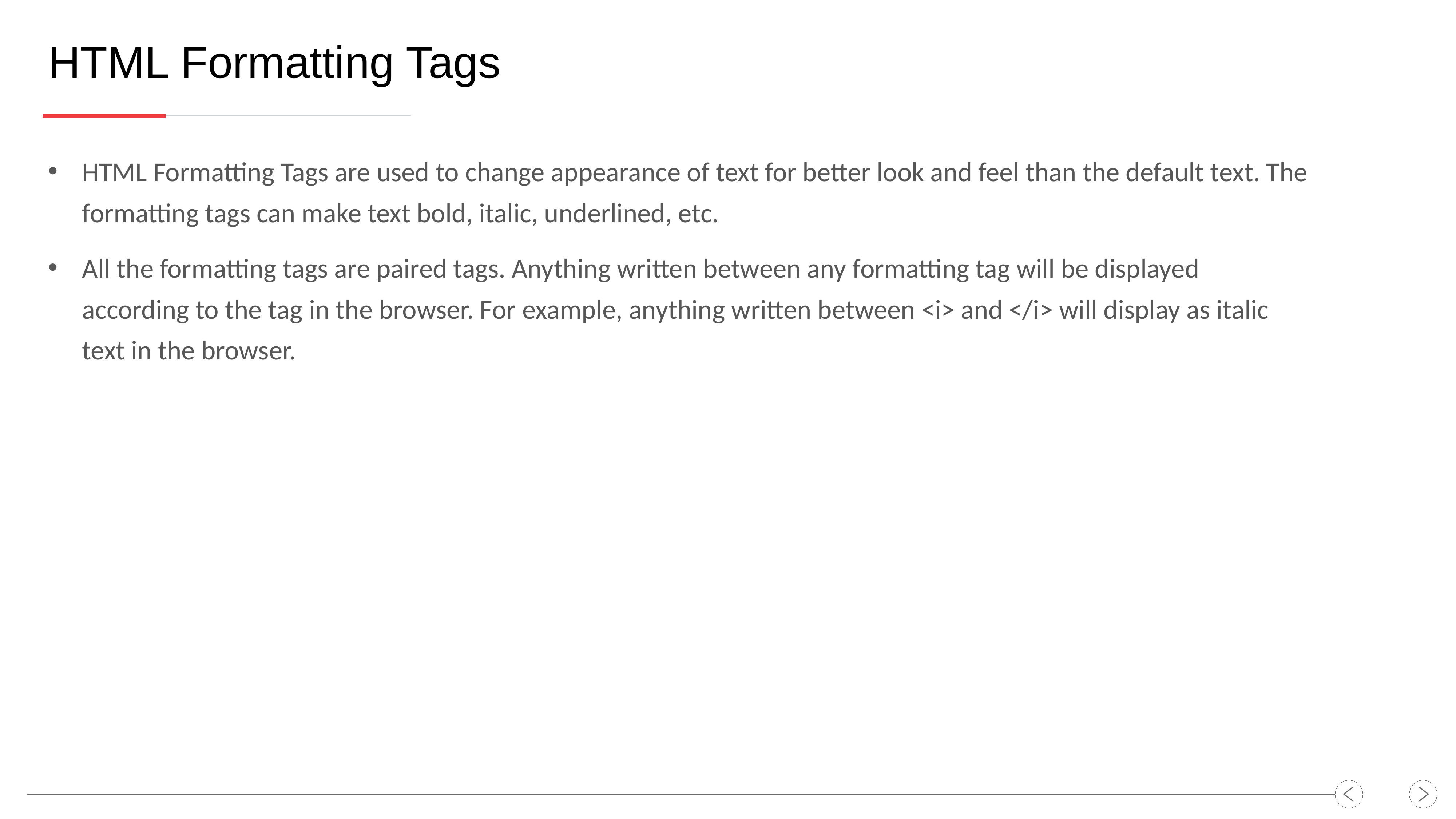

HTML Formatting Tags
HTML Formatting Tags are used to change appearance of text for better look and feel than the default text. The formatting tags can make text bold, italic, underlined, etc.
All the formatting tags are paired tags. Anything written between any formatting tag will be displayed according to the tag in the browser. For example, anything written between <i> and </i> will display as italic text in the browser.